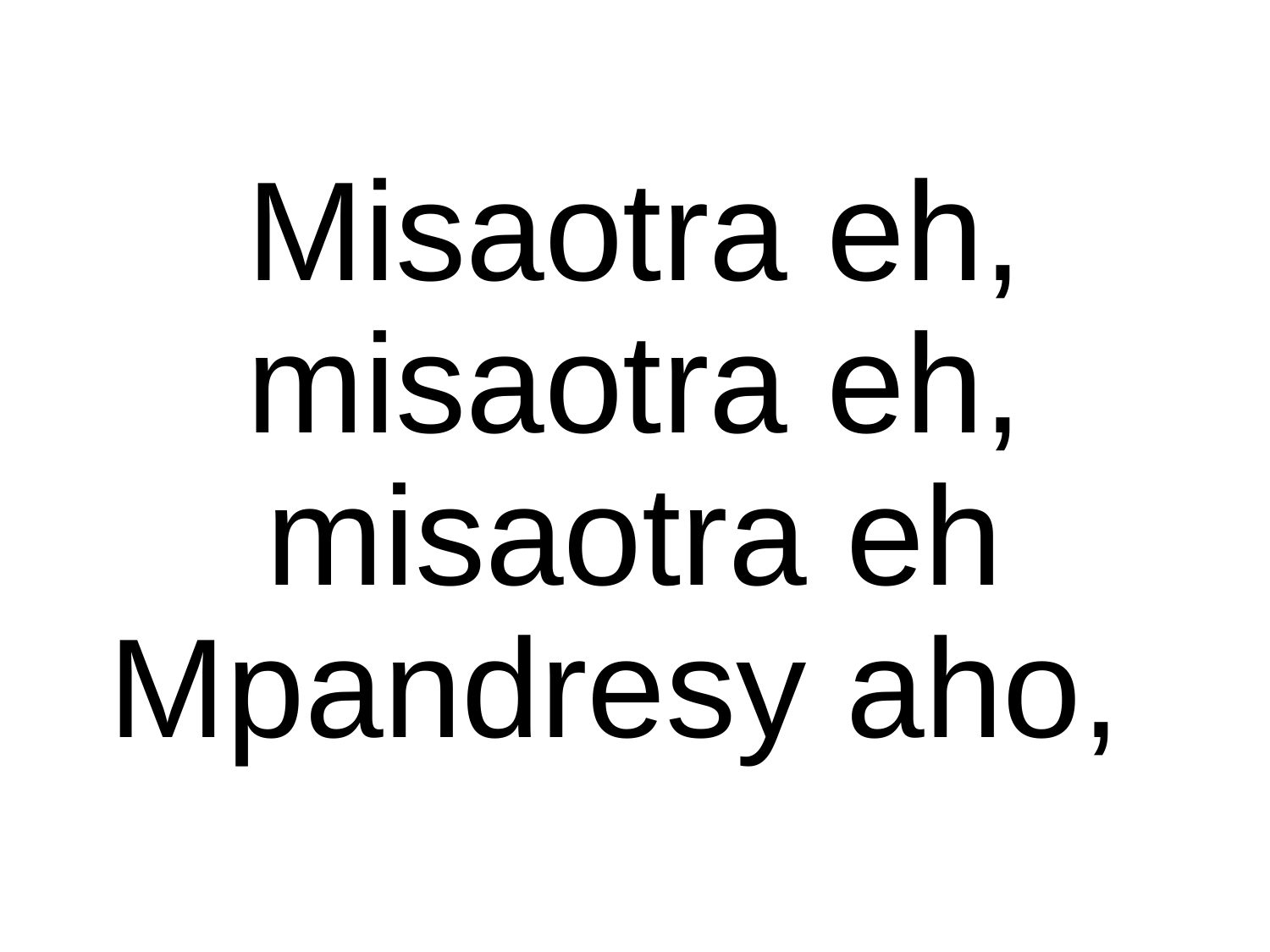

# Misaotra eh, misaotra eh, misaotra eh Mpandresy aho,